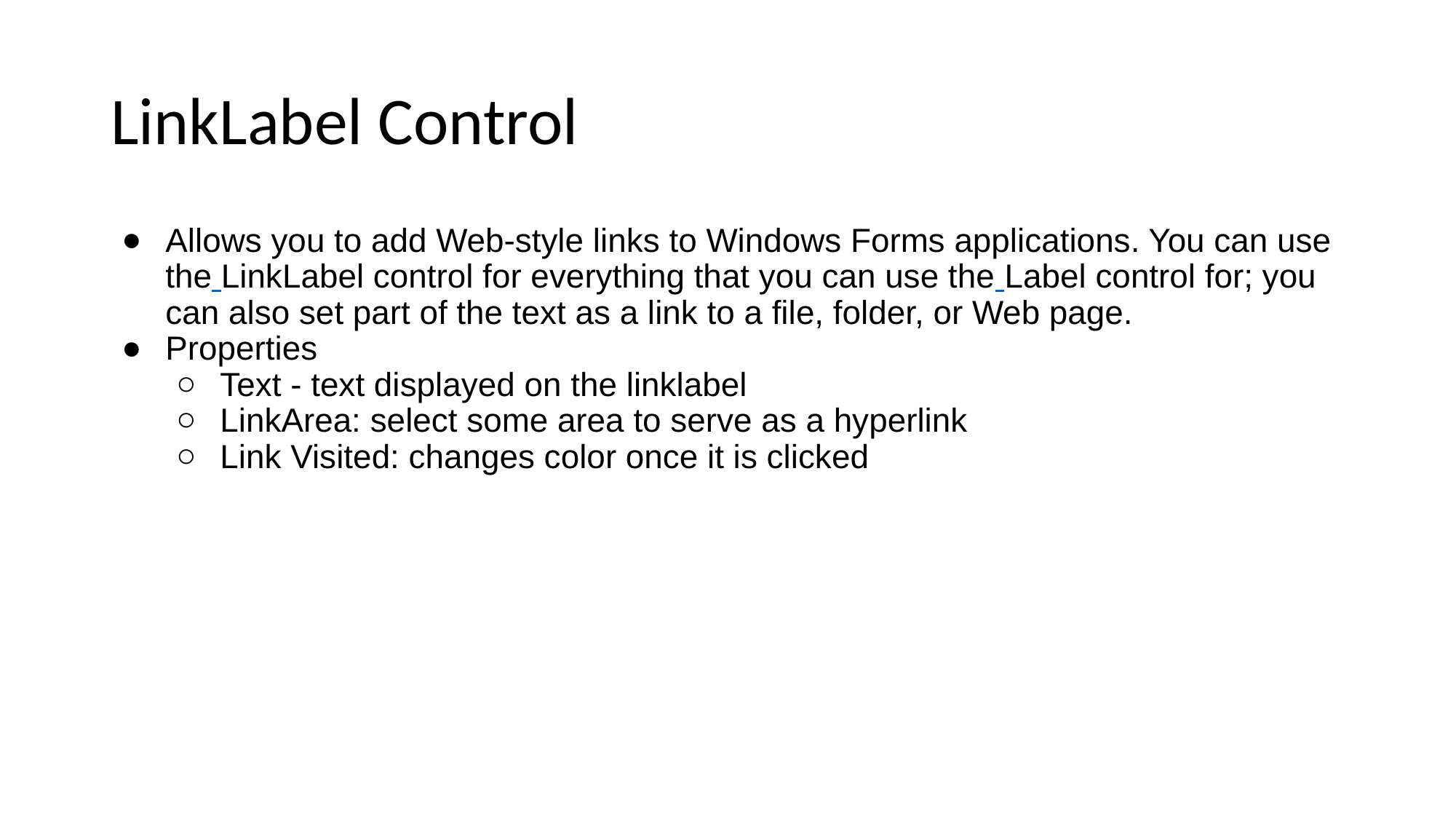

# LinkLabel Control
Allows you to add Web-style links to Windows Forms applications. You can use the LinkLabel control for everything that you can use the Label control for; you can also set part of the text as a link to a file, folder, or Web page.
Properties
Text - text displayed on the linklabel
LinkArea: select some area to serve as a hyperlink
Link Visited: changes color once it is clicked